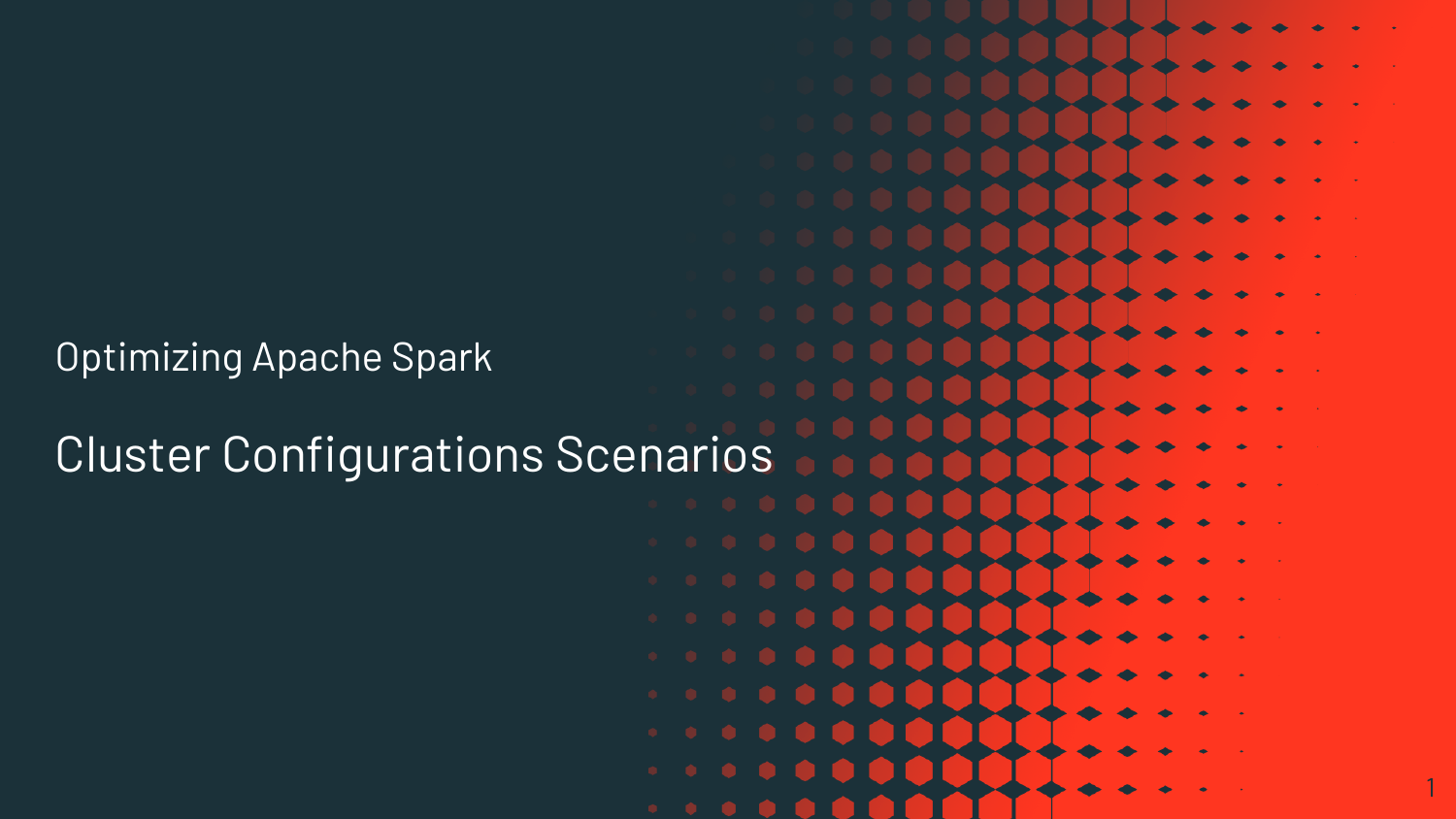

Optimizing Apache Spark
Cluster Configurations Scenarios
1